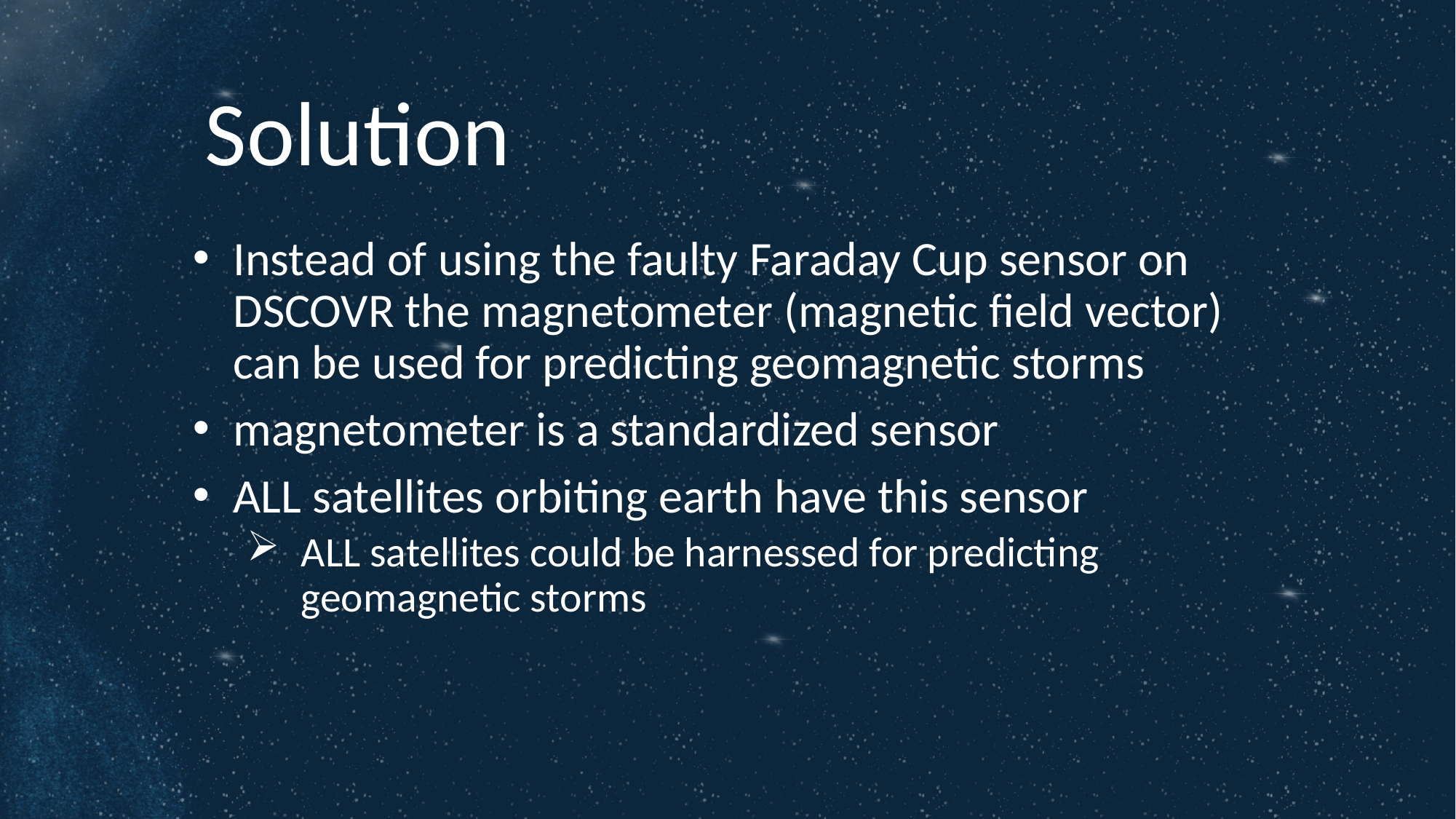

# Solution
Instead of using the faulty Faraday Cup sensor on DSCOVR the magnetometer (magnetic field vector) can be used for predicting geomagnetic storms
magnetometer is a standardized sensor
ALL satellites orbiting earth have this sensor
ALL satellites could be harnessed for predicting geomagnetic storms